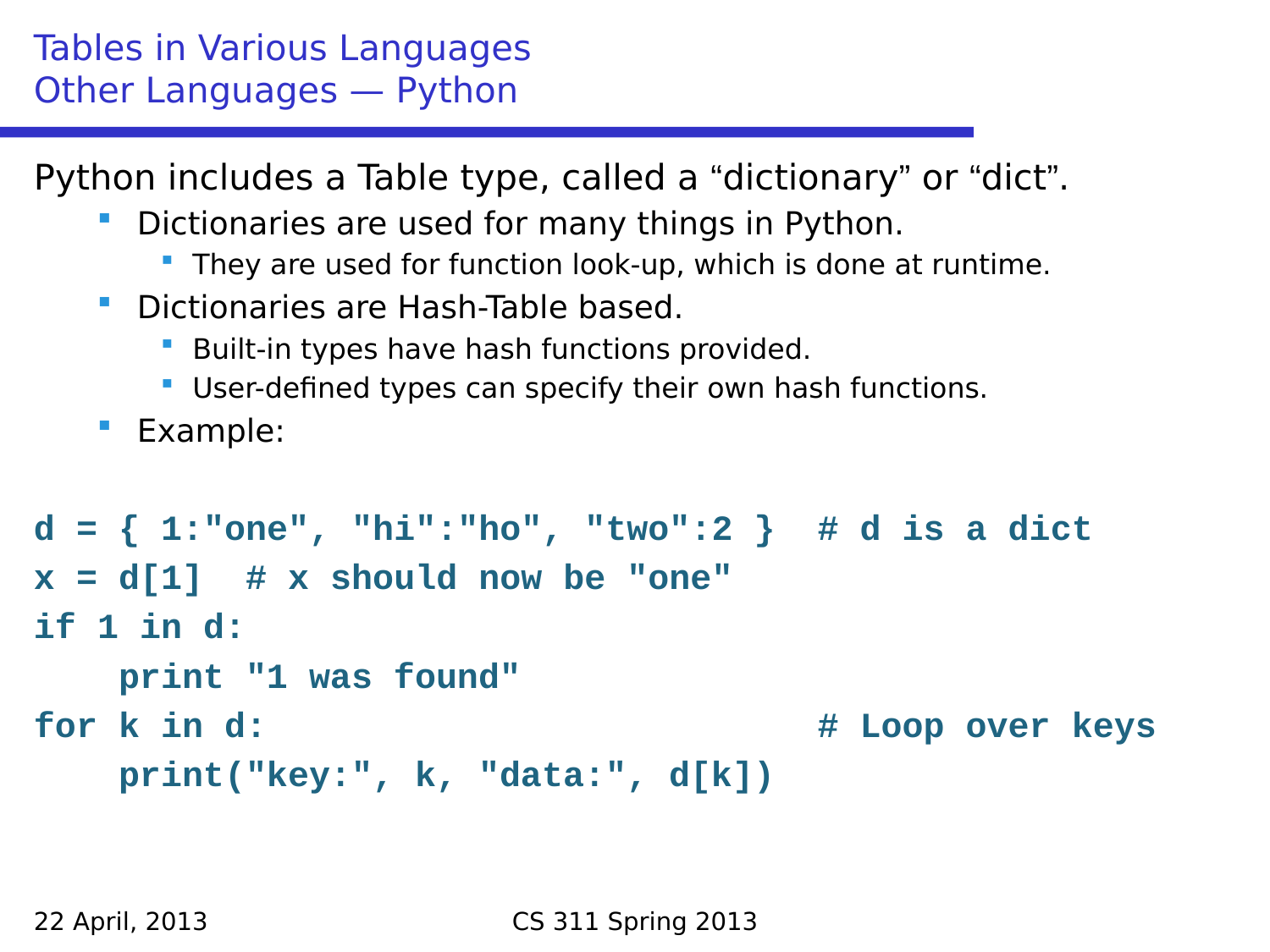

# Tables in Various Languages Other Languages — Python
Python includes a Table type, called a “dictionary” or “dict”.
Dictionaries are used for many things in Python.
They are used for function look-up, which is done at runtime.
Dictionaries are Hash-Table based.
Built-in types have hash functions provided.
User-defined types can specify their own hash functions.
Example:

d = { 1:"one", "hi":"ho", "two":2 }  # d is a dict
x = d[1]  # x should now be "one"
if 1 in d:
    print "1 was found"
for k in d:                          # Loop over keys
    print("key:", k, "data:", d[k])
22 April, 2013
CS 311 Spring 2013